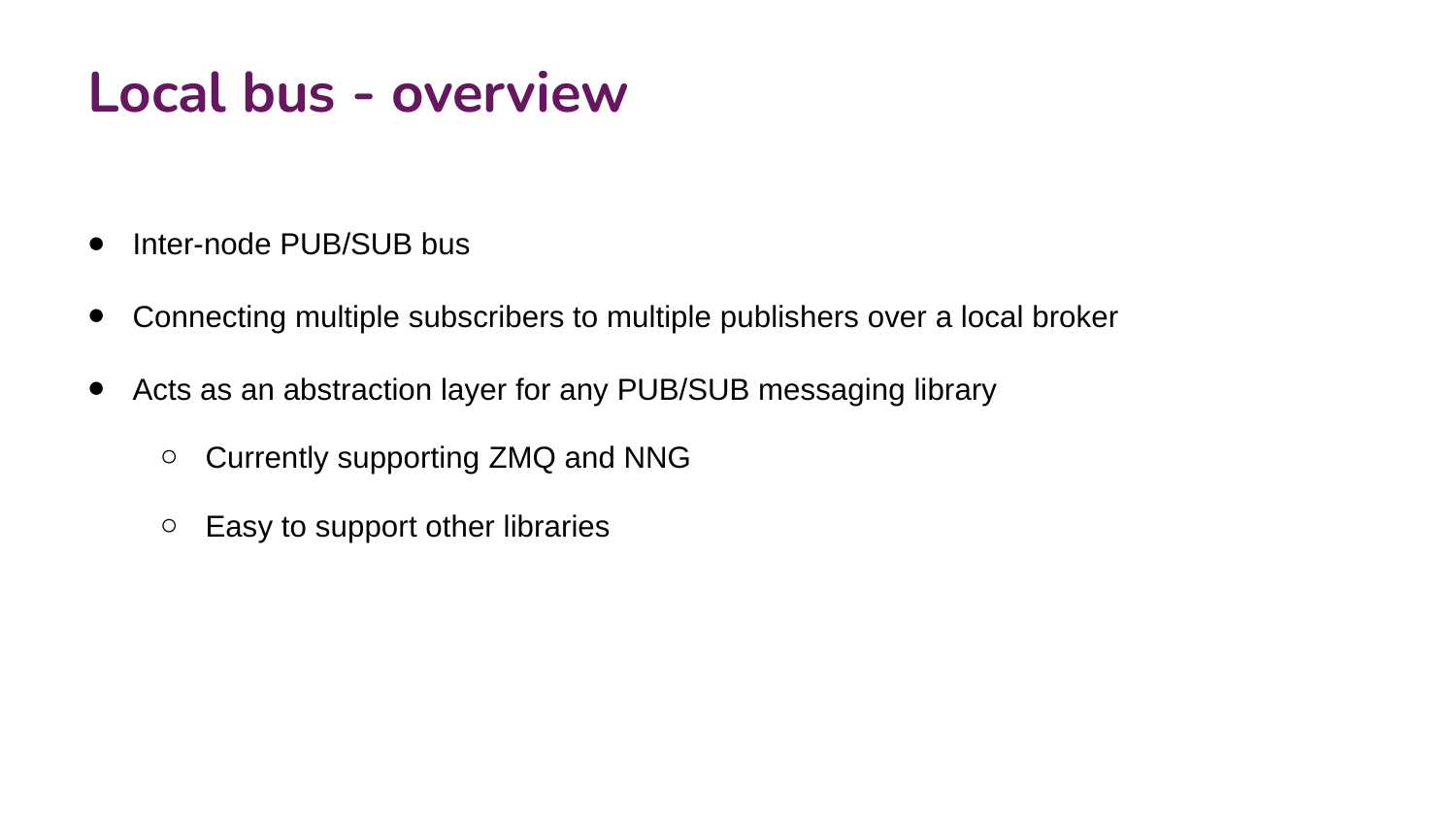

Local bus - overview
Inter-node PUB/SUB bus
Connecting multiple subscribers to multiple publishers over a local broker
Acts as an abstraction layer for any PUB/SUB messaging library
Currently supporting ZMQ and NNG
Easy to support other libraries